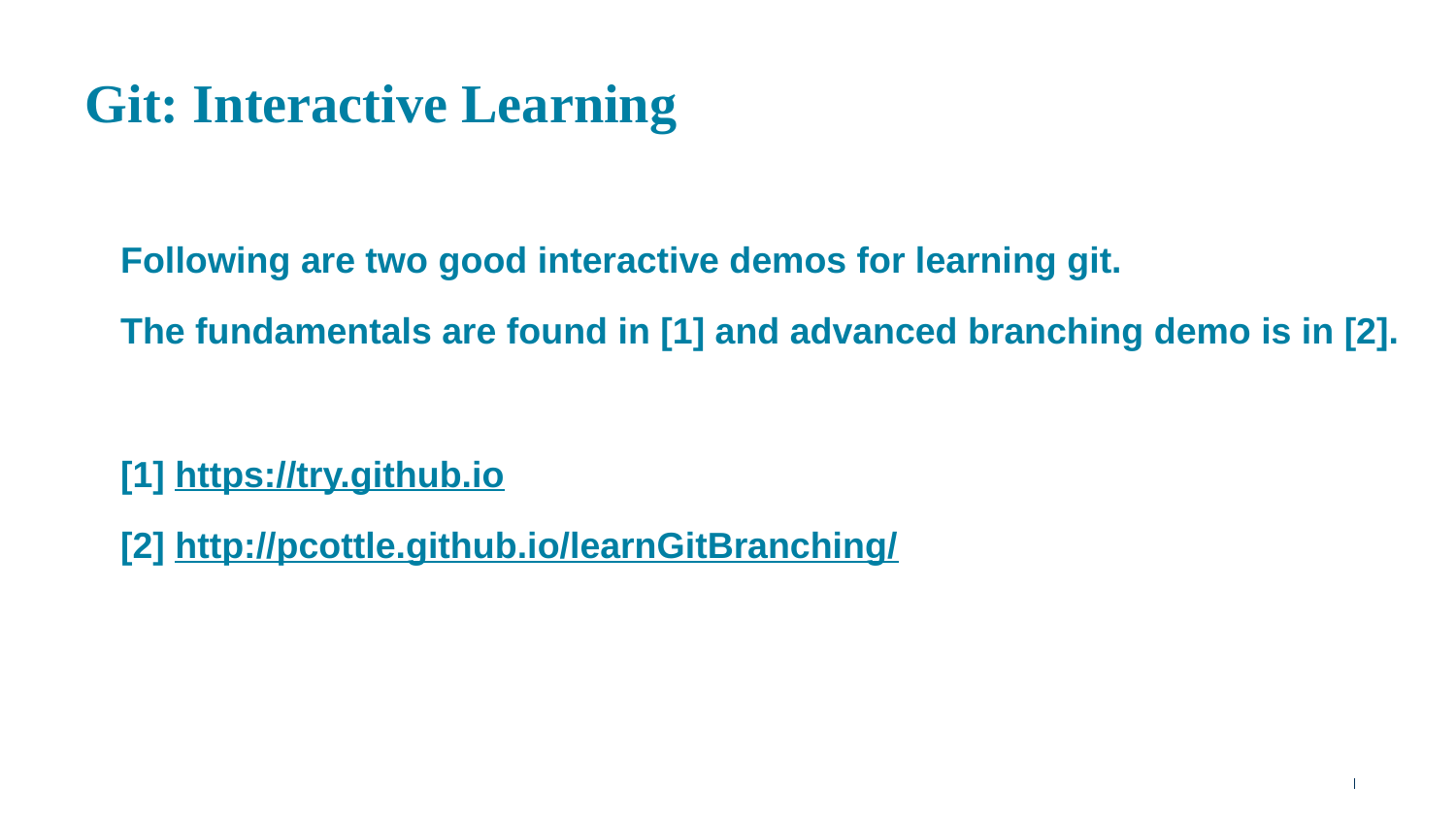

# Git: Interactive Learning
Following are two good interactive demos for learning git.
The fundamentals are found in [1] and advanced branching demo is in [2].

[1] https://try.github.io
[2] http://pcottle.github.io/learnGitBranching/